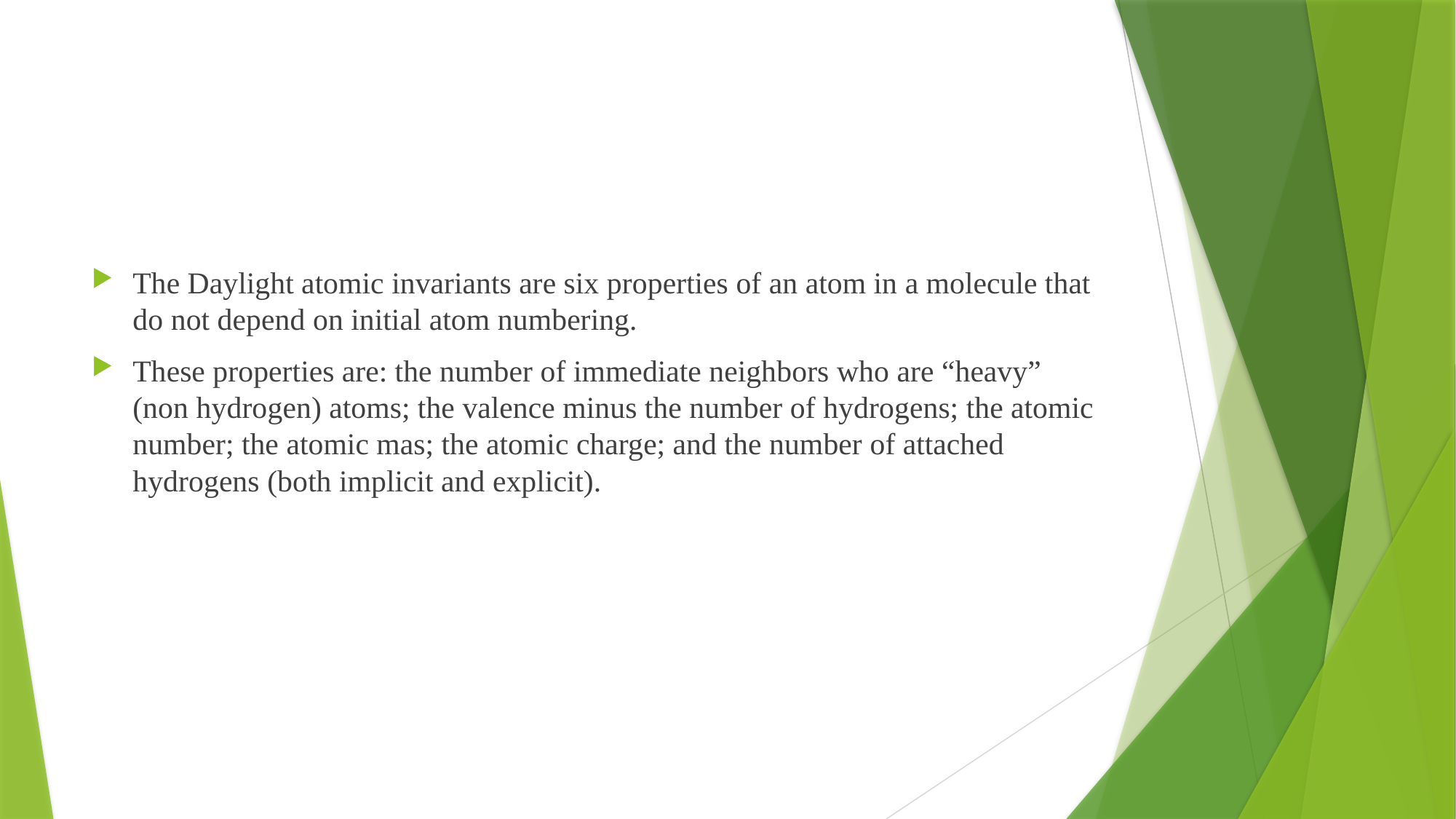

#
The Daylight atomic invariants are six properties of an atom in a molecule that do not depend on initial atom numbering.
These properties are: the number of immediate neighbors who are “heavy” (non hydrogen) atoms; the valence minus the number of hydrogens; the atomic number; the atomic mas; the atomic charge; and the number of attached hydrogens (both implicit and explicit).